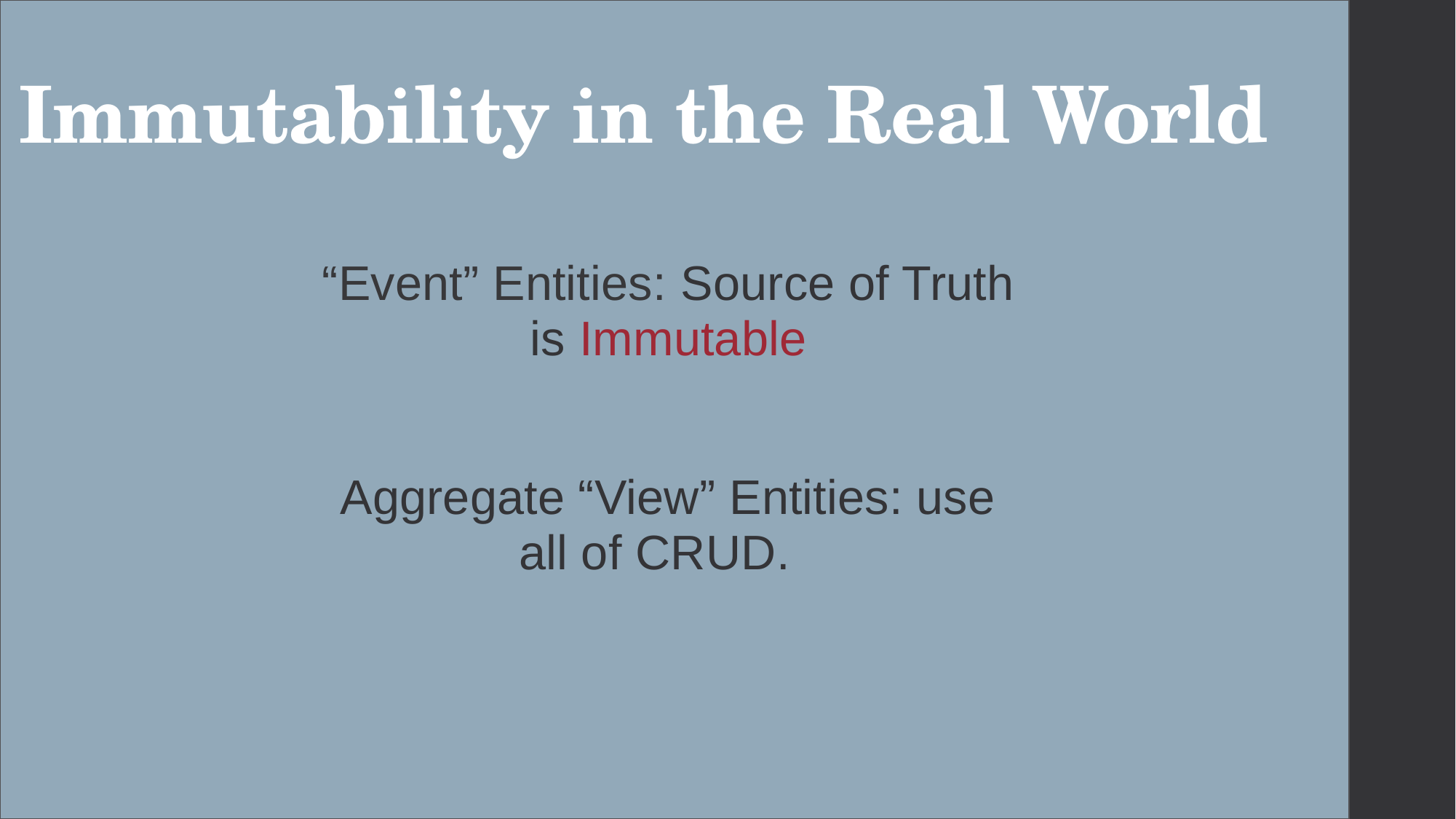

# Immutability in the Real World
“Event” Entities: Source of Truth is Immutable

Aggregate “View” Entities: use all of CRUD.